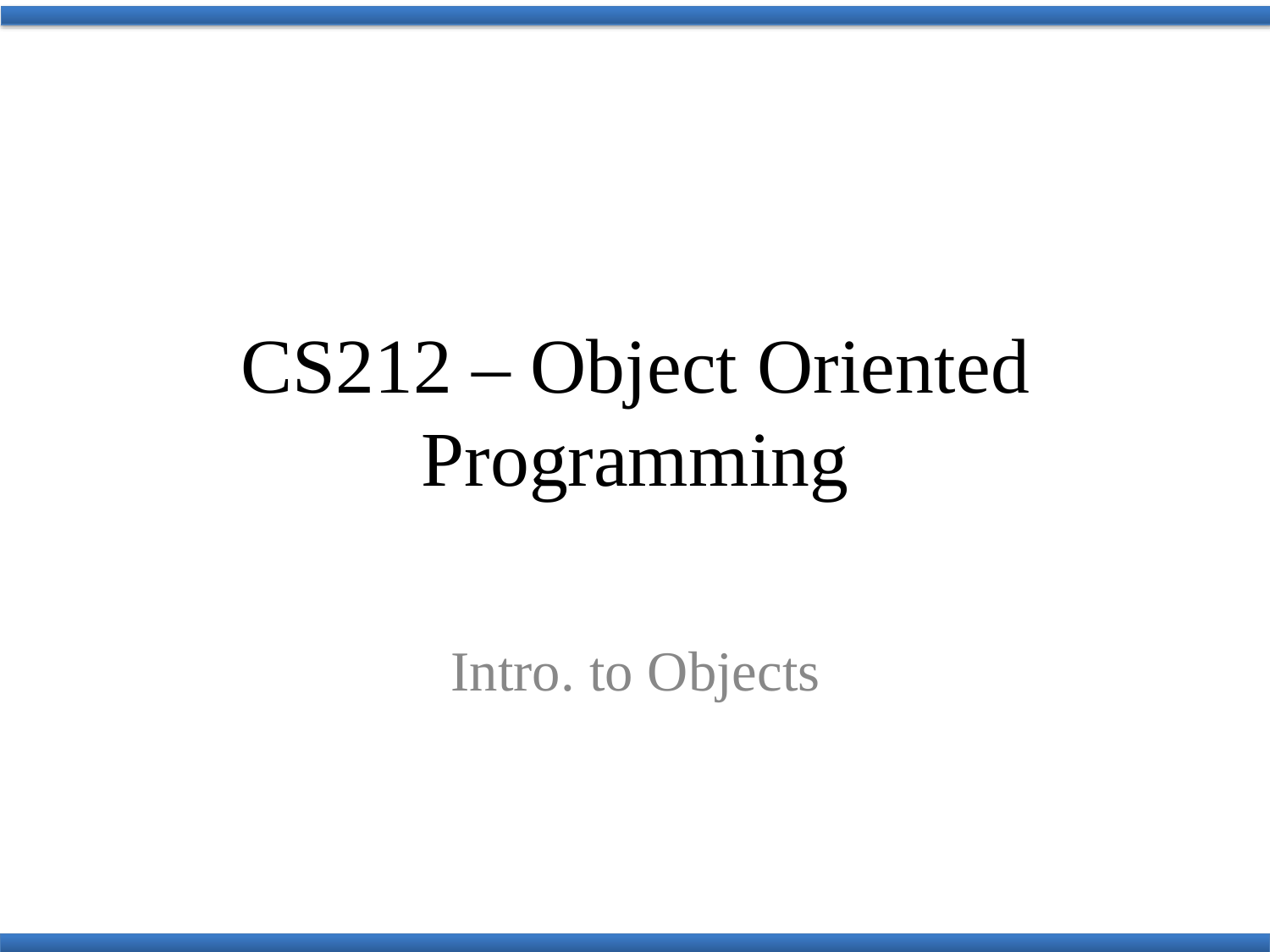

CS212 – Object Oriented
Programming
Intro. to Objects